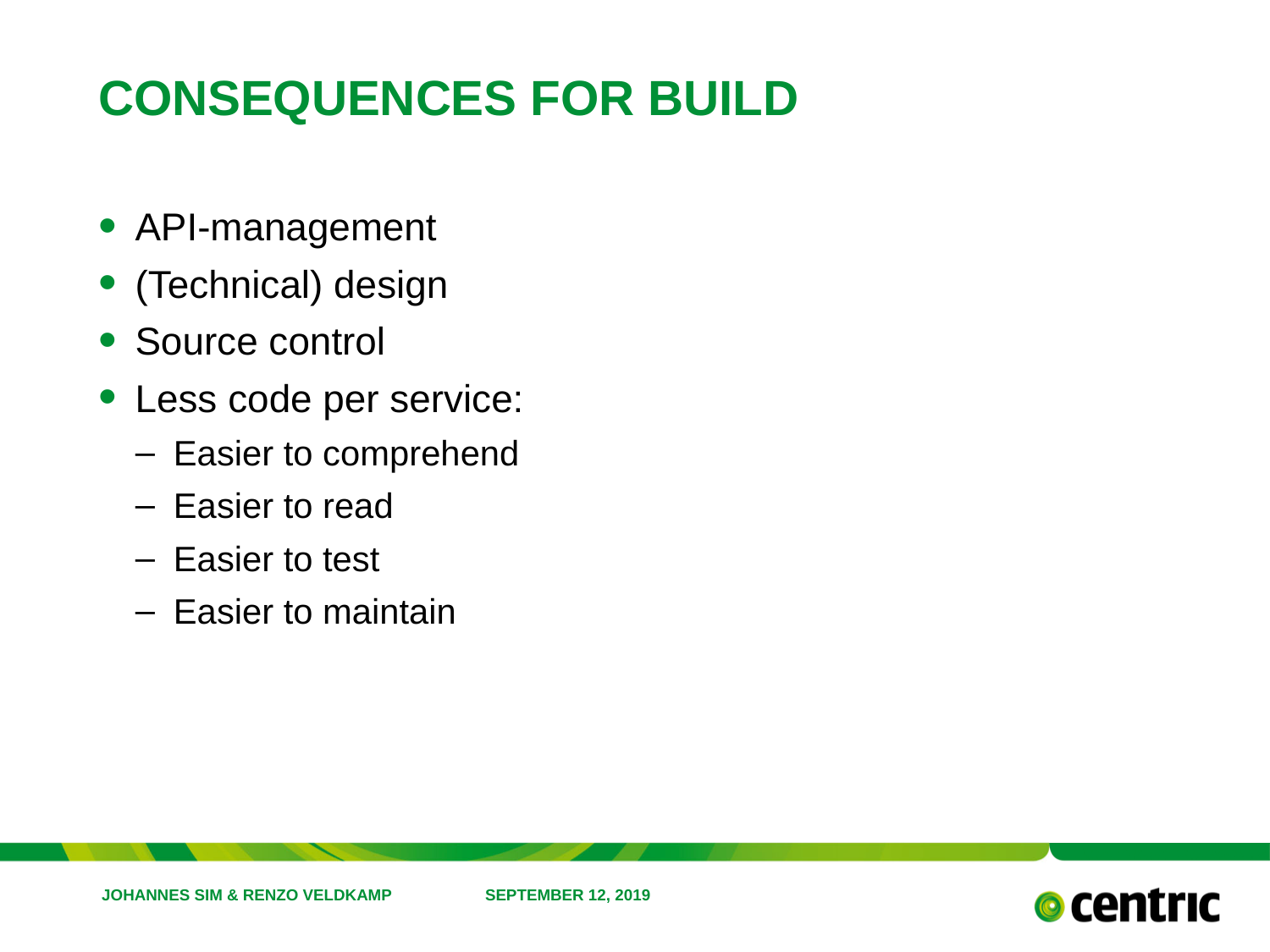

# Consequences for build
API-management
(Technical) design
Source control
Less code per service:
Easier to comprehend
Easier to read
Easier to test
Easier to maintain
Johannes Sim & Renzo veldkamp
September 12, 2019